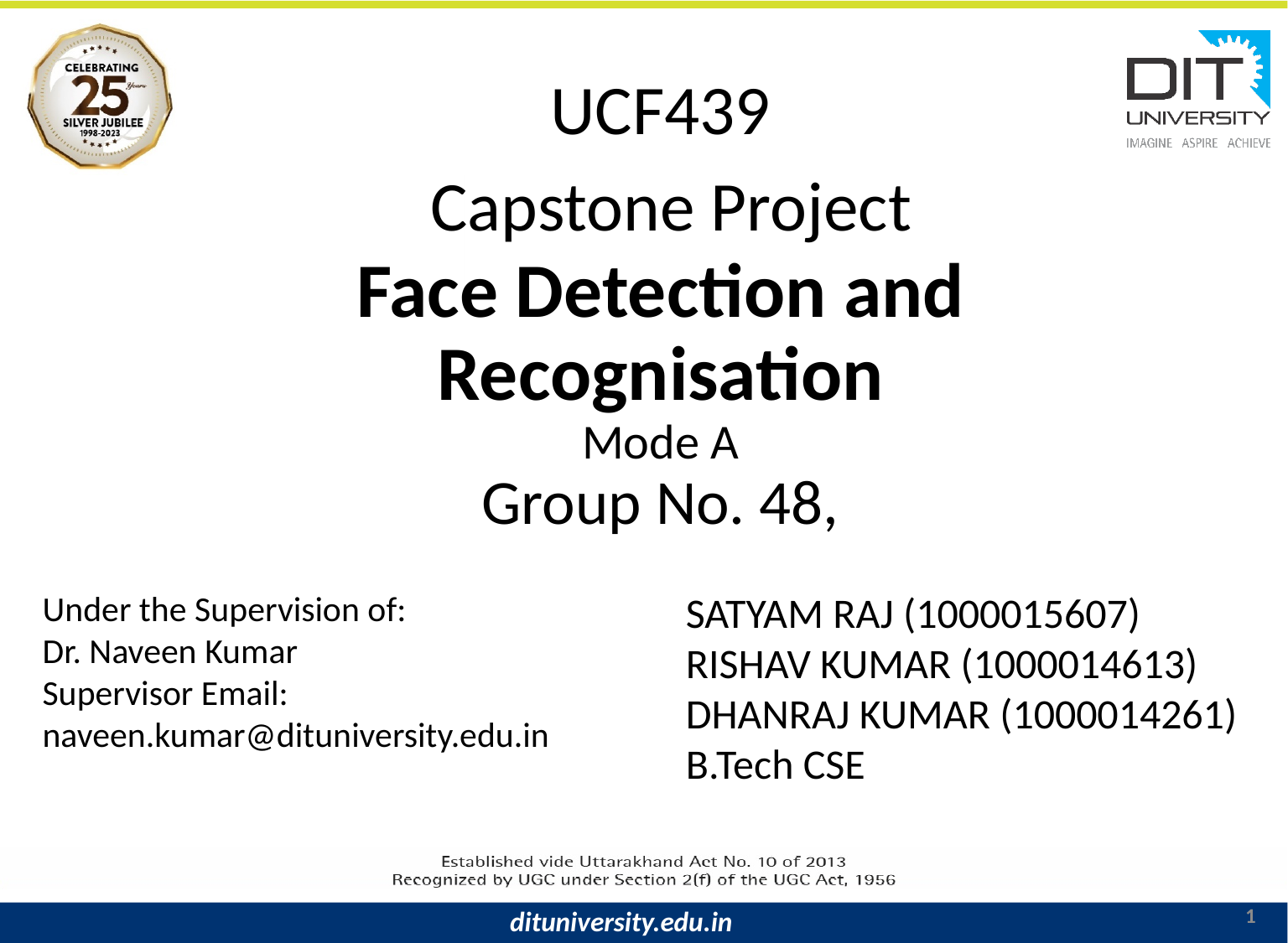

# UCF439 Capstone Project Face Detection and Recognisation Mode A Group No. 48,

Under the Supervision of:
Dr. Naveen Kumar
Supervisor Email:
naveen.kumar@dituniversity.edu.in

SATYAM RAJ (1000015607)
RISHAV KUMAR (1000014613)
DHANRAJ KUMAR (1000014261)
B.Tech CSE

1